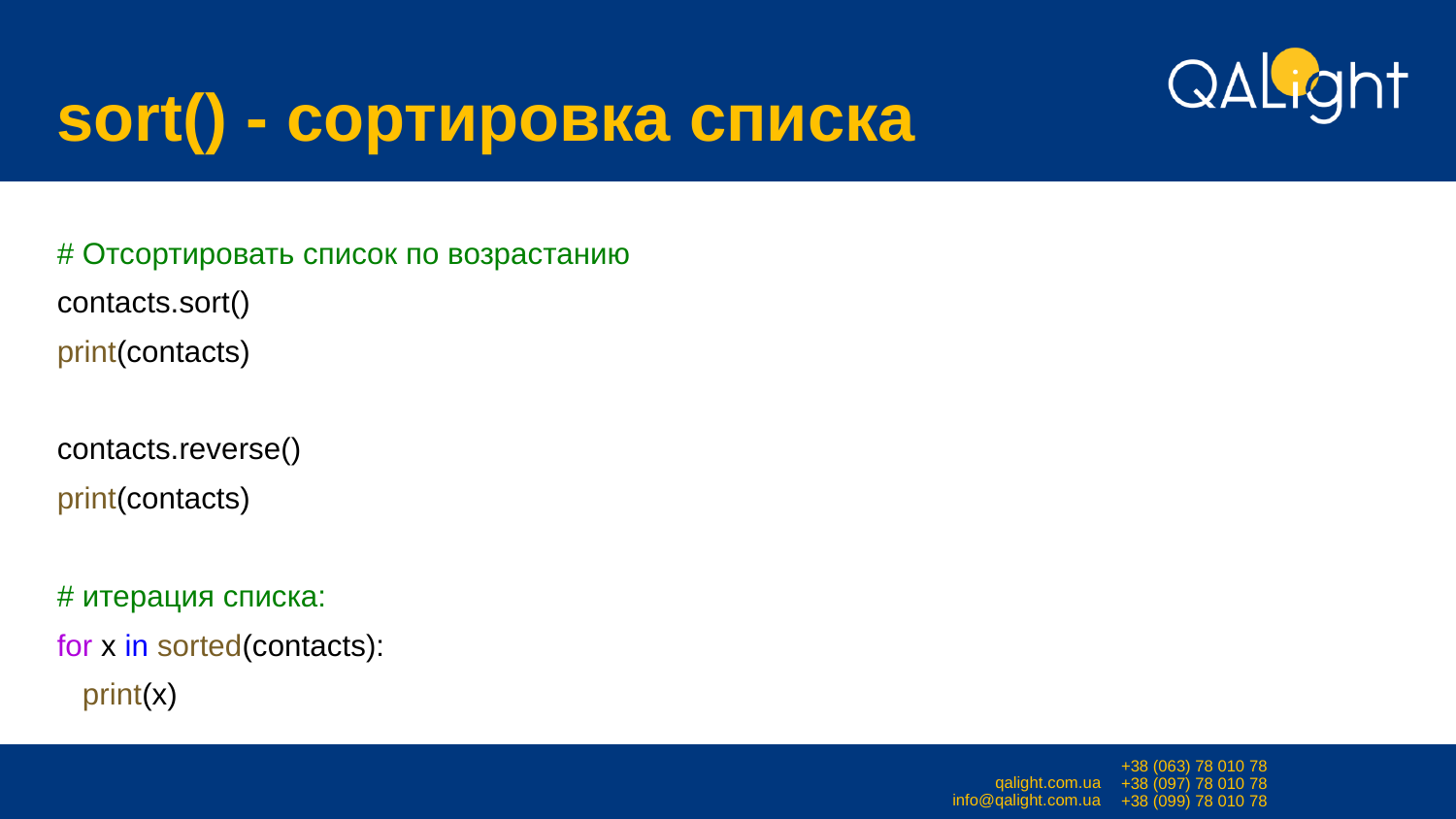

# sort() - сортировка списка
# Отсортировать список по возрастанию
contacts.sort()
print(contacts)

contacts.reverse()
print(contacts)

# итерация списка:
for x in sorted(contacts):
   print(x)